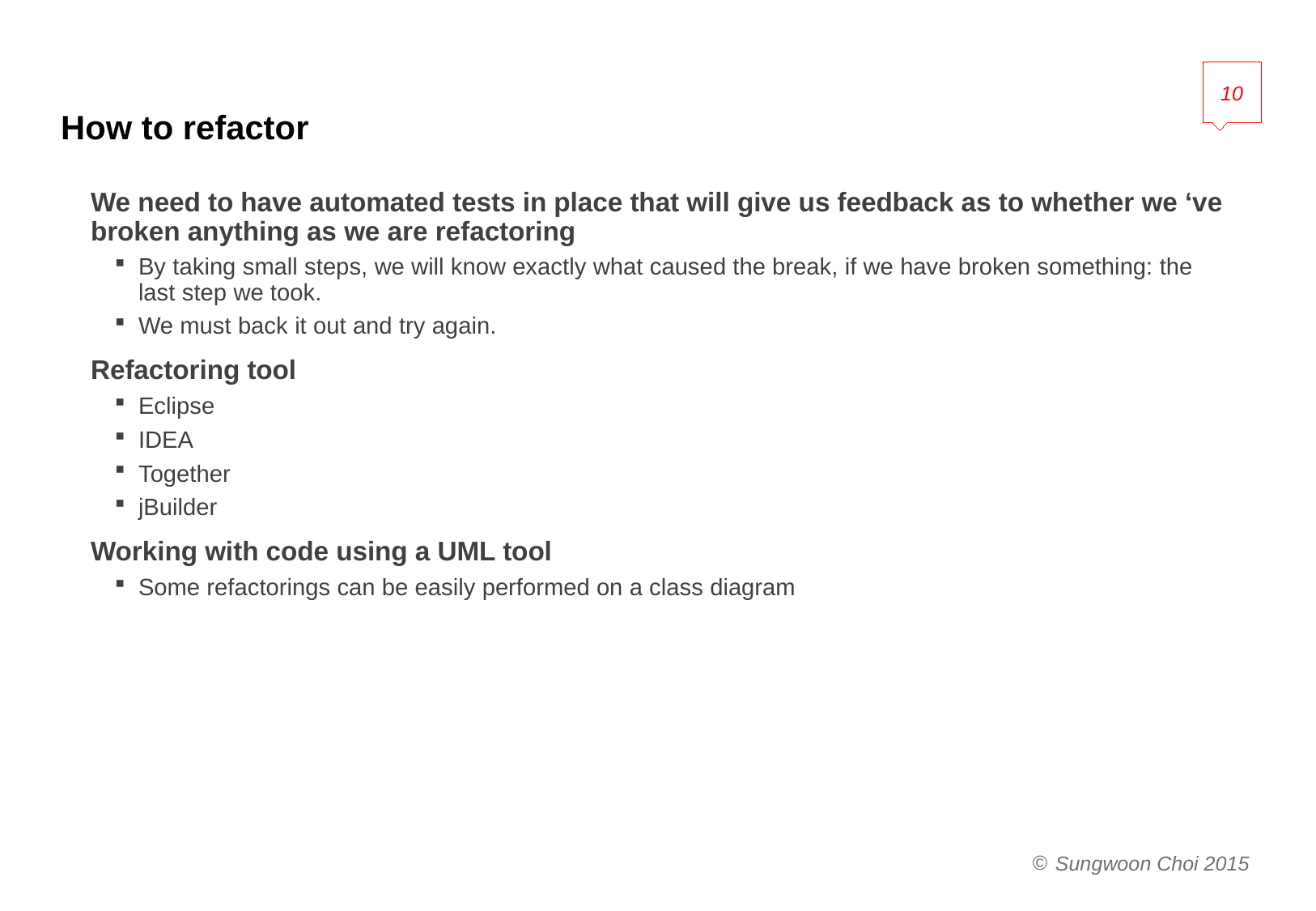

10
# How to refactor
We need to have automated tests in place that will give us feedback as to whether we ‘ve broken anything as we are refactoring
By taking small steps, we will know exactly what caused the break, if we have broken something: the last step we took.
We must back it out and try again.
Refactoring tool
Eclipse
IDEA
Together
jBuilder
Working with code using a UML tool
Some refactorings can be easily performed on a class diagram
Sungwoon Choi 2015